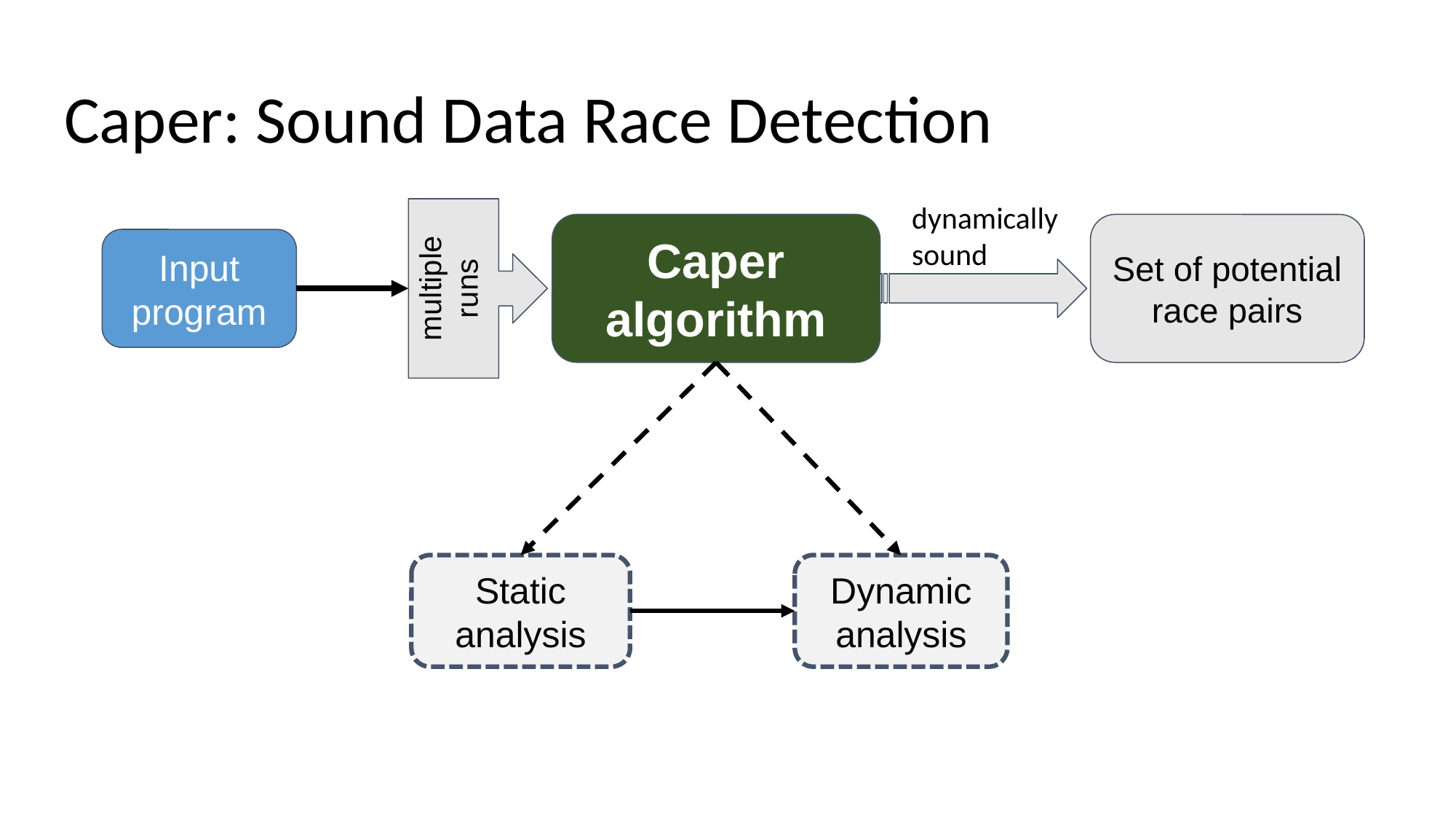

# Caper: Sound Data Race Detection
dynamically
sound

Caper algorithm
Set of potential race pairs
Input program
multiple runs

Static analysis
Dynamic analysis